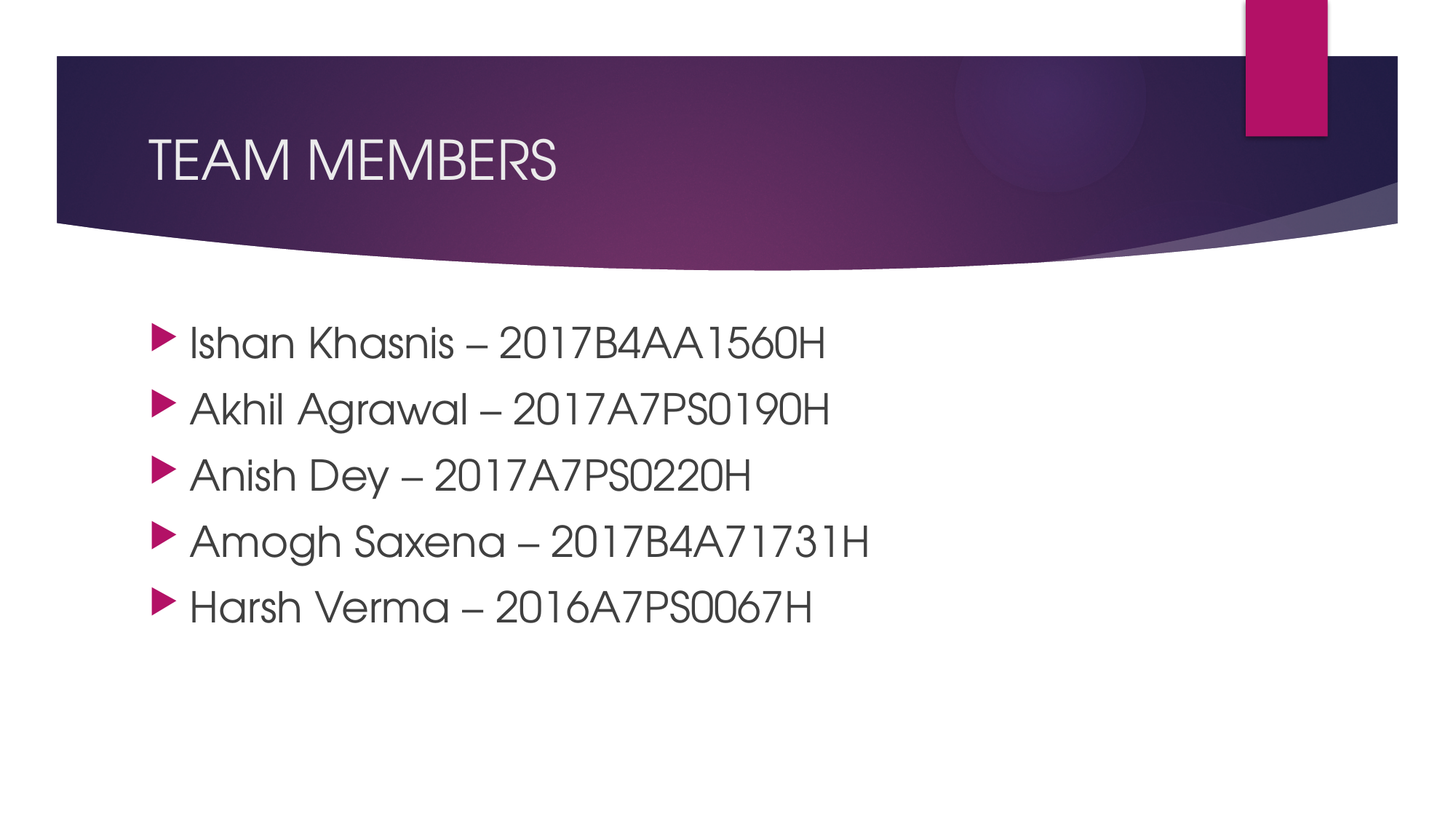

# TEAM MEMBERS
Ishan Khasnis – 2017B4AA1560H
Akhil Agrawal – 2017A7PS0190H
Anish Dey – 2017A7PS0220H
Amogh Saxena – 2017B4A71731H
Harsh Verma – 2016A7PS0067H